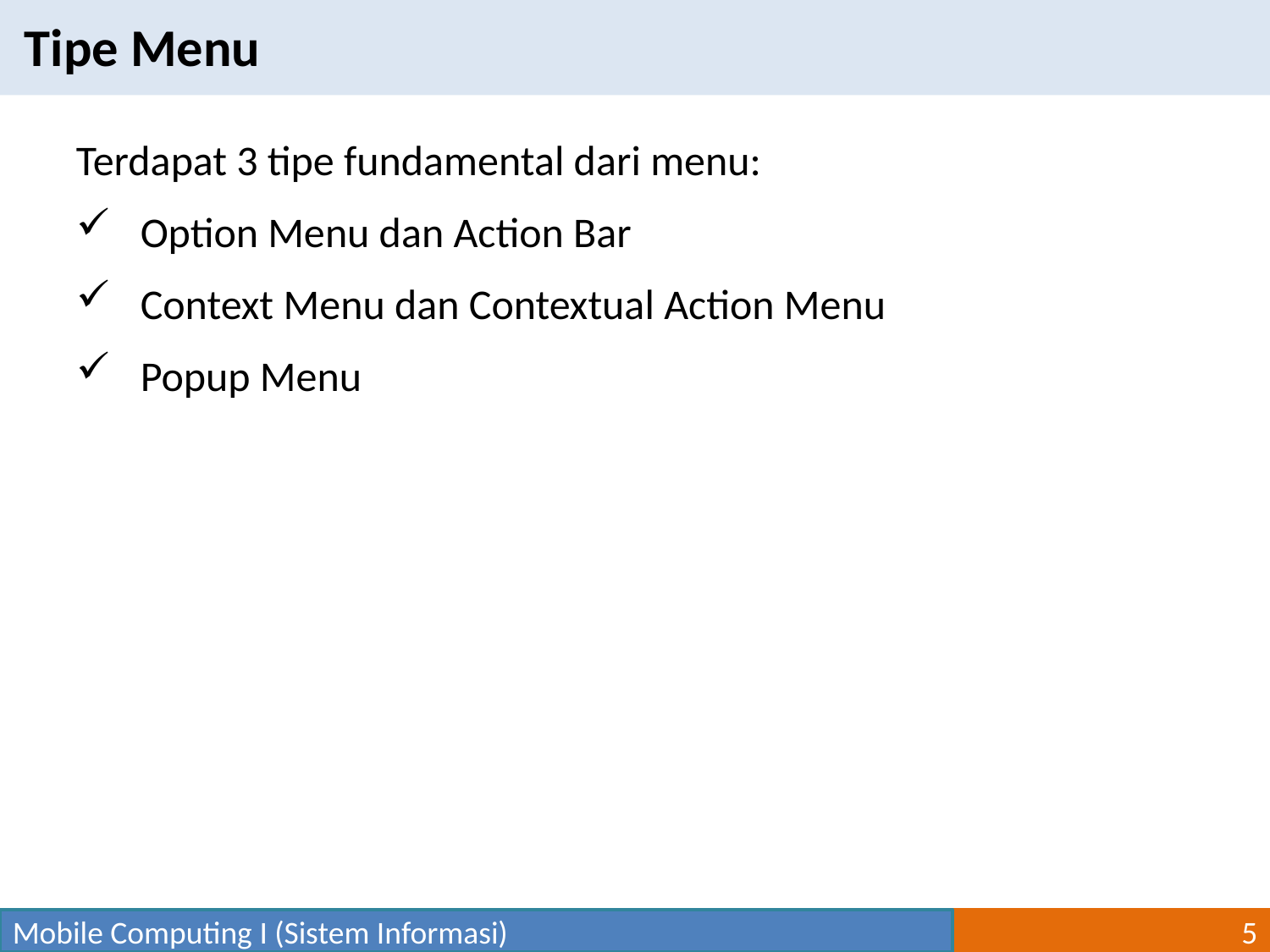

Tipe Menu
Terdapat 3 tipe fundamental dari menu:
Option Menu dan Action Bar
Context Menu dan Contextual Action Menu
Popup Menu
Mobile Computing I (Sistem Informasi)
5